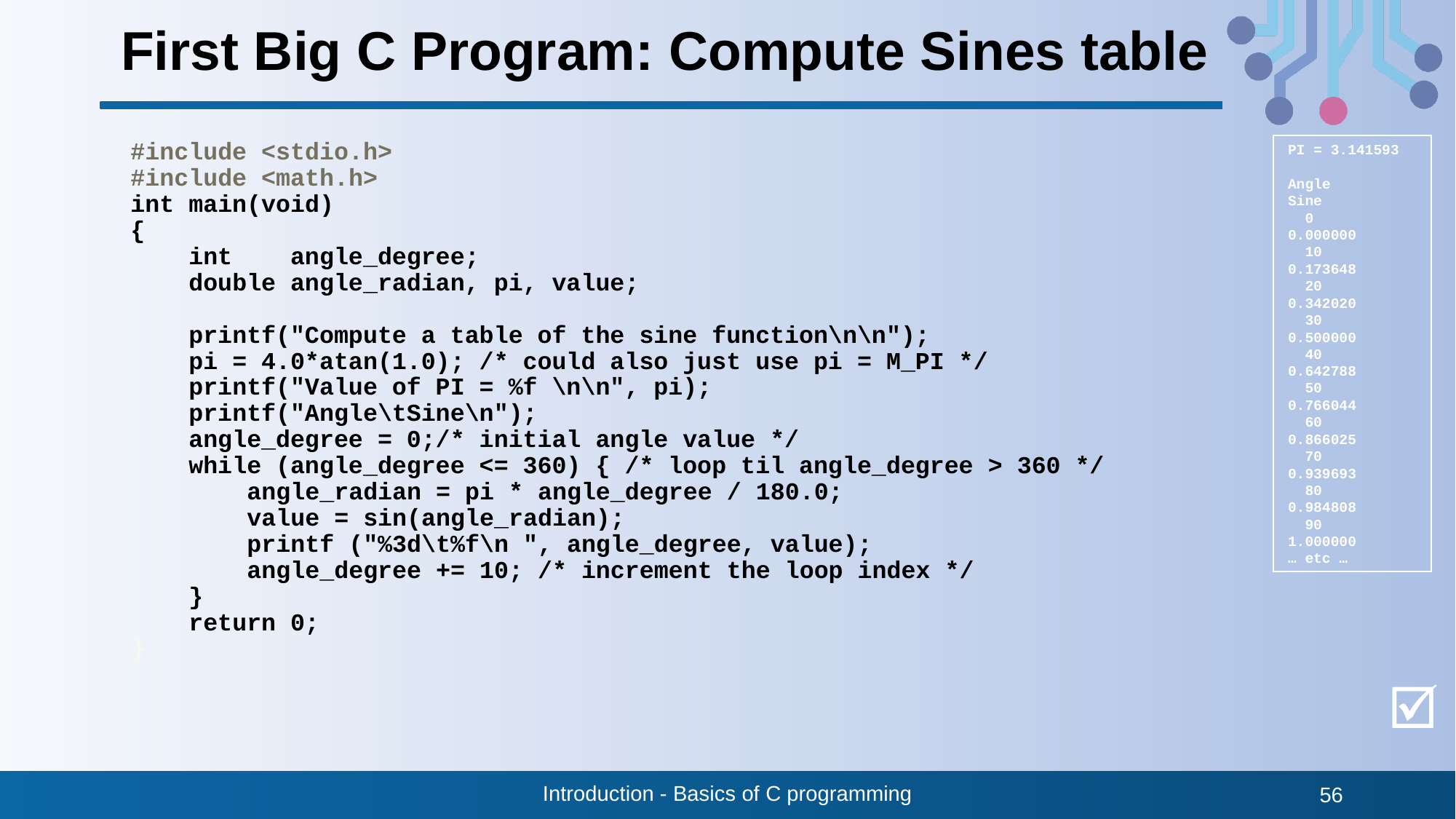

# First Big C Program: Compute Sines table
#include <stdio.h>
#include <math.h>
int main(void)
{
    int    angle_degree;
    double angle_radian, pi, value;

    printf("Compute a table of the sine function\n\n");
    pi = 4.0*atan(1.0); /* could also just use pi = M_PI */
    printf("Value of PI = %f \n\n", pi);
    printf("Angle\tSine\n");
    angle_degree = 0;/* initial angle value */
    while (angle_degree <= 360) { /* loop til angle_degree > 360 */
        angle_radian = pi * angle_degree / 180.0;
        value = sin(angle_radian);
        printf ("%3d\t%f\n ", angle_degree, value);
        angle_degree += 10; /* increment the loop index */
    }
    return 0;
}
PI = 3.141593

Angle	Sine
  0	0.000000
  10	0.173648
  20	0.342020
  30	0.500000
  40	0.642788
  50	0.766044
  60	0.866025
  70	0.939693
  80	0.984808
  90	1.000000
… etc …
🗹
Introduction - Basics of C programming
56